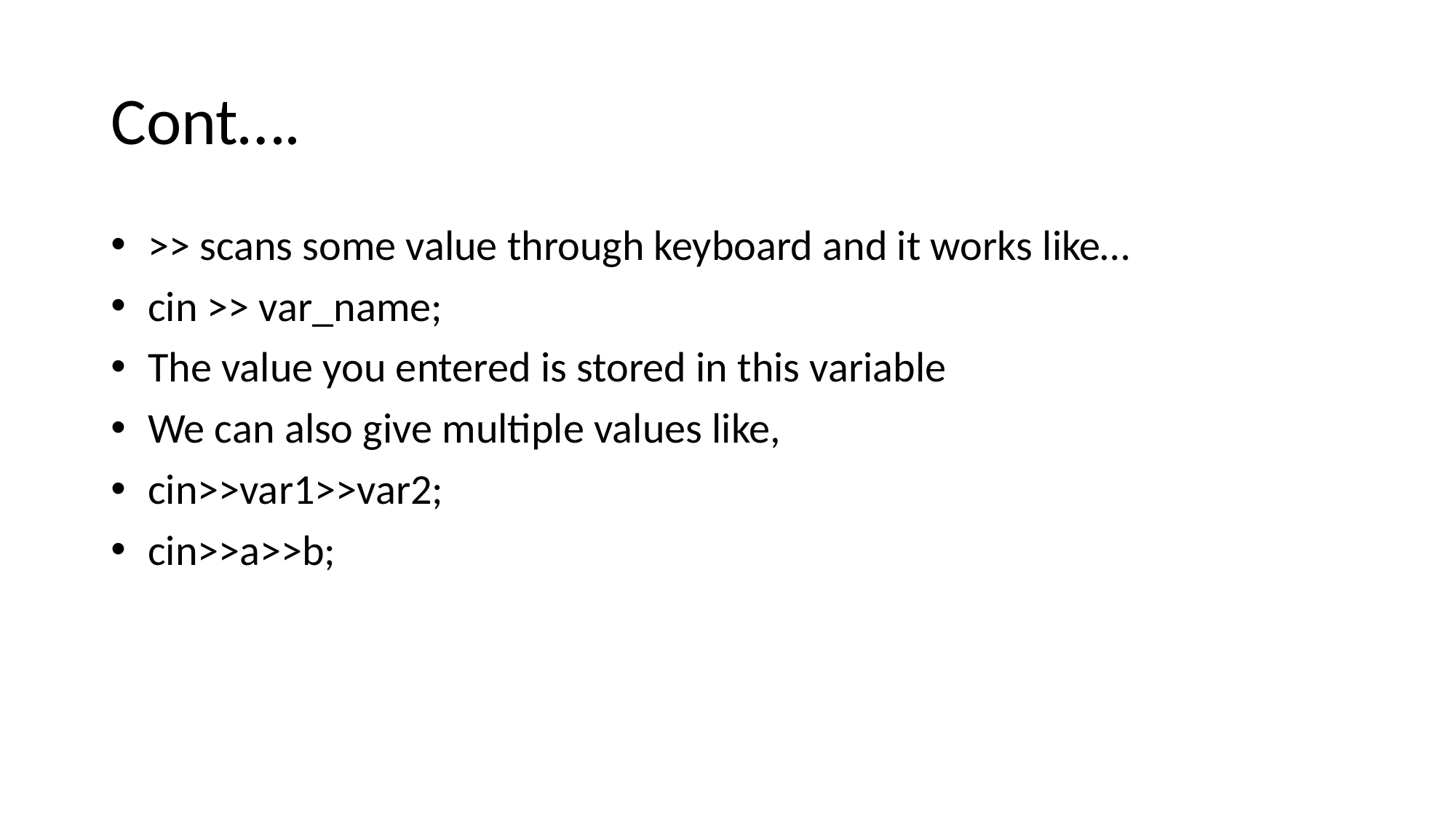

# Cont….
 >> scans some value through keyboard and it works like…
 cin >> var_name;
 The value you entered is stored in this variable
 We can also give multiple values like,
 cin>>var1>>var2;
 cin>>a>>b;